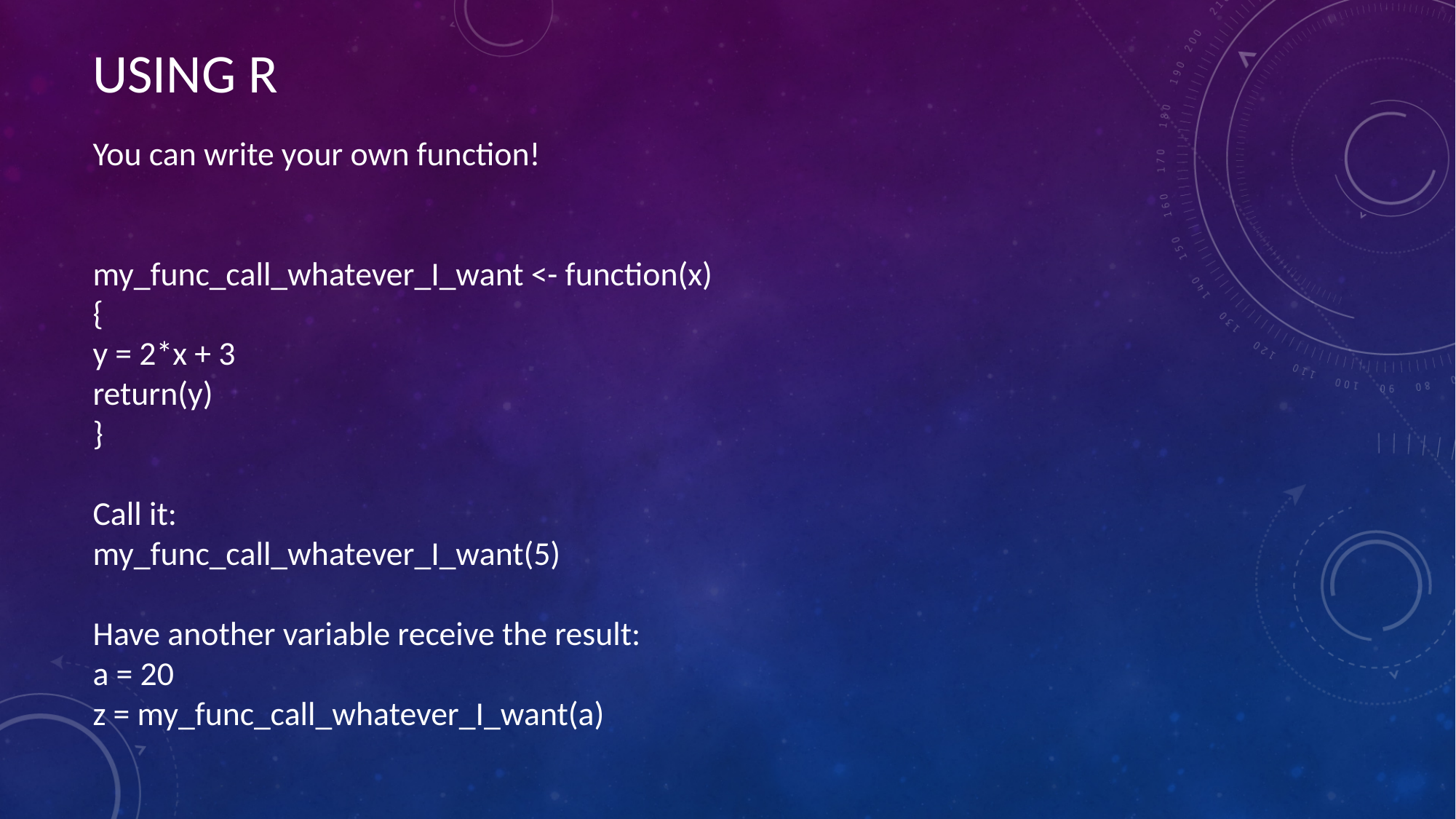

# Using R
You can write your own function!

my_func_call_whatever_I_want <- function(x)
{
y = 2*x + 3
return(y)
}

Call it:
my_func_call_whatever_I_want(5)

Have another variable receive the result:
a = 20
z = my_func_call_whatever_I_want(a)